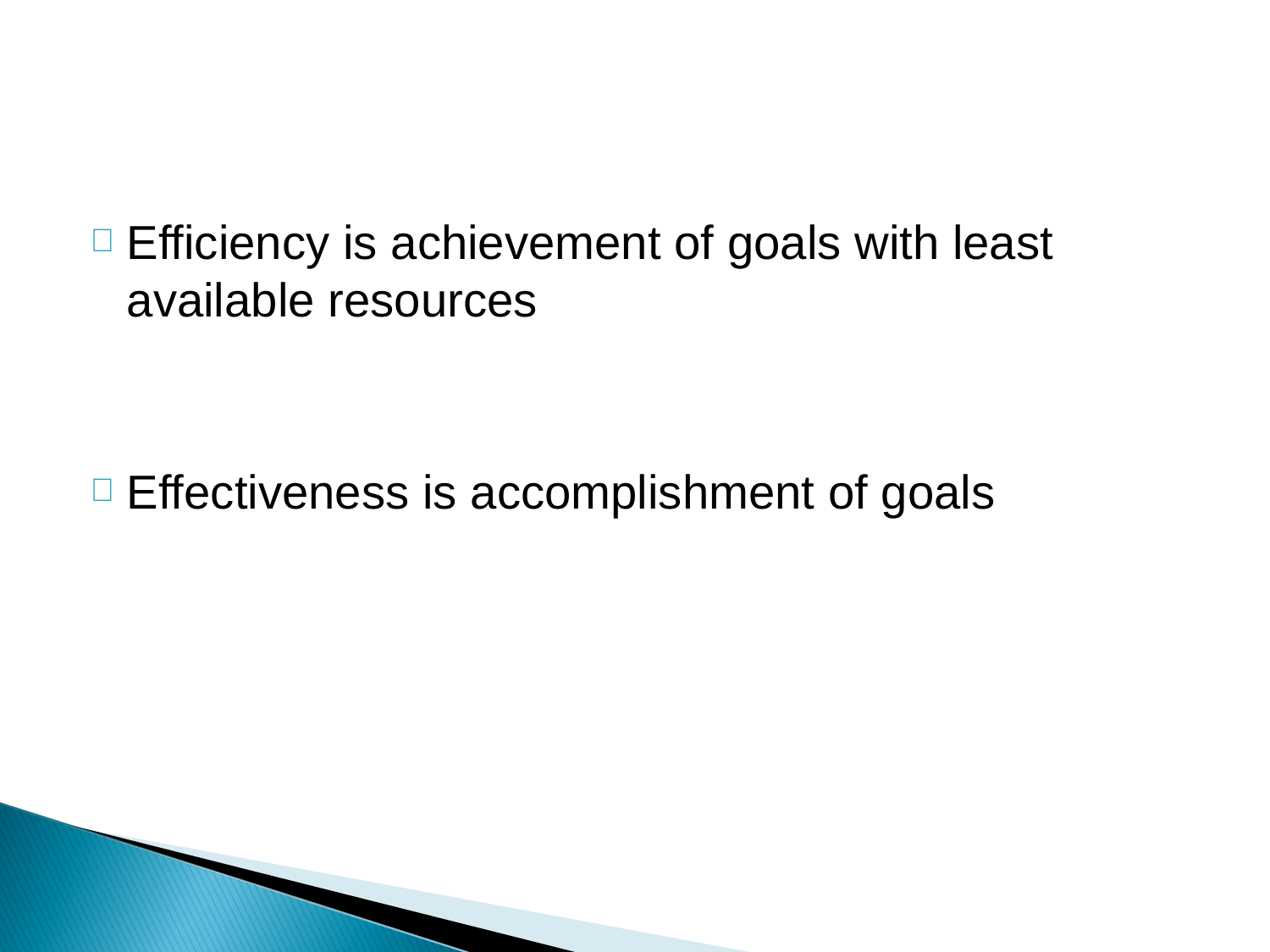

#
Efficiency is achievement of goals with least available resources

Effectiveness is accomplishment of goals